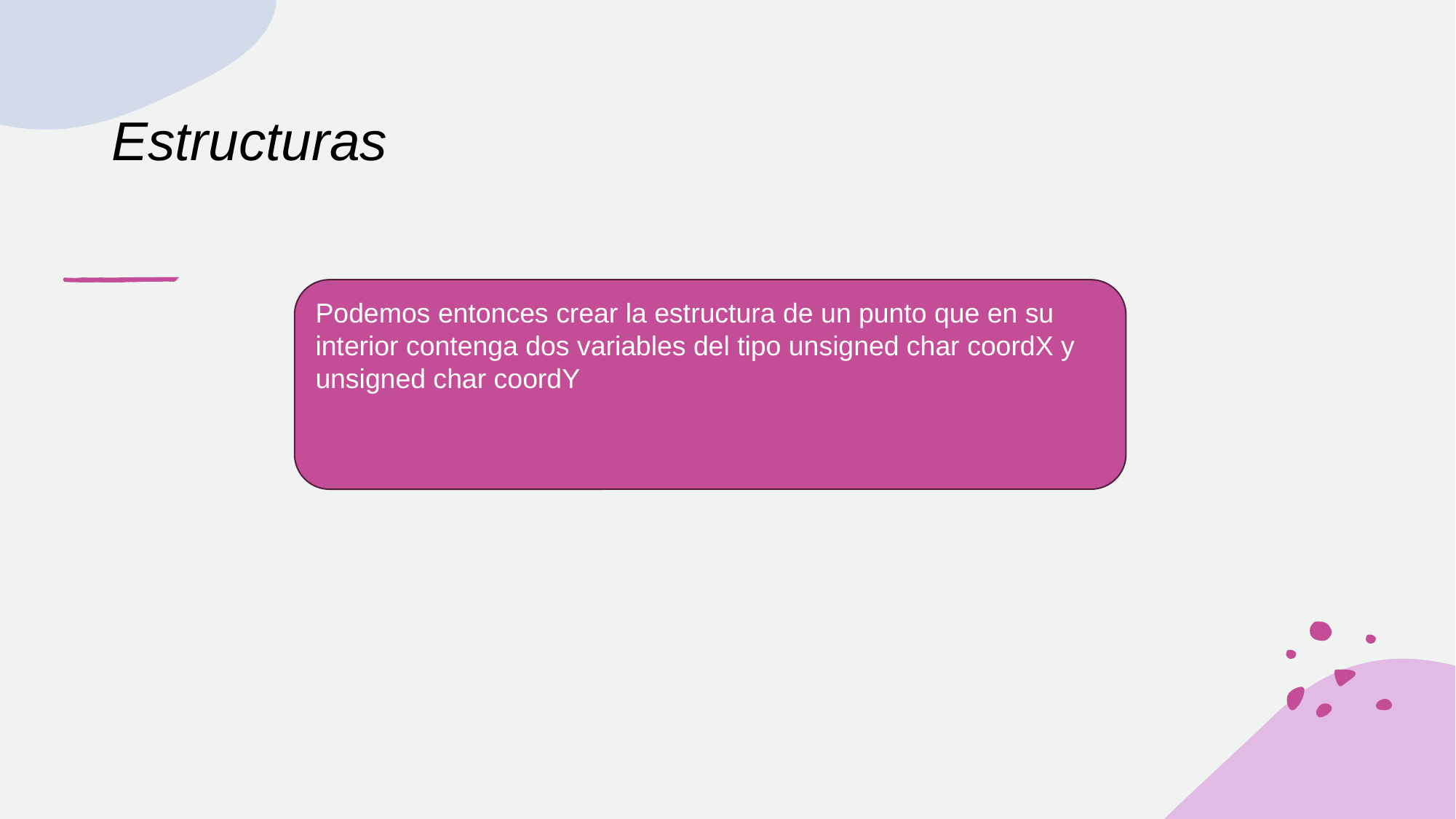

# Estructuras

Podemos entonces crear la estructura de un punto que en su interior contenga dos variables del tipo unsigned char coordX y unsigned char coordY